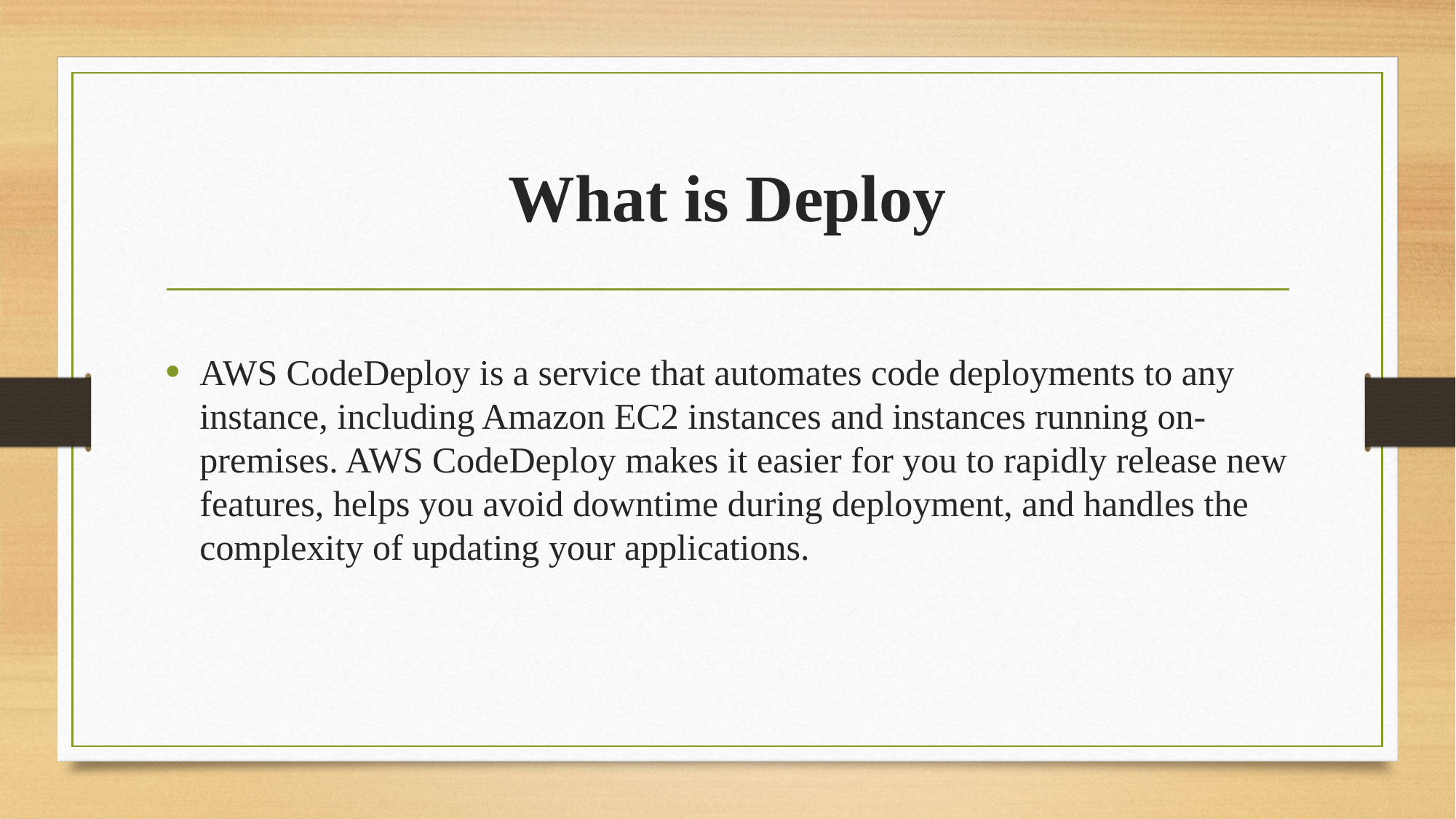

# What is Deploy
AWS CodeDeploy is a service that automates code deployments to any instance, including Amazon EC2 instances and instances running on-premises. AWS CodeDeploy makes it easier for you to rapidly release new features, helps you avoid downtime during deployment, and handles the complexity of updating your applications.